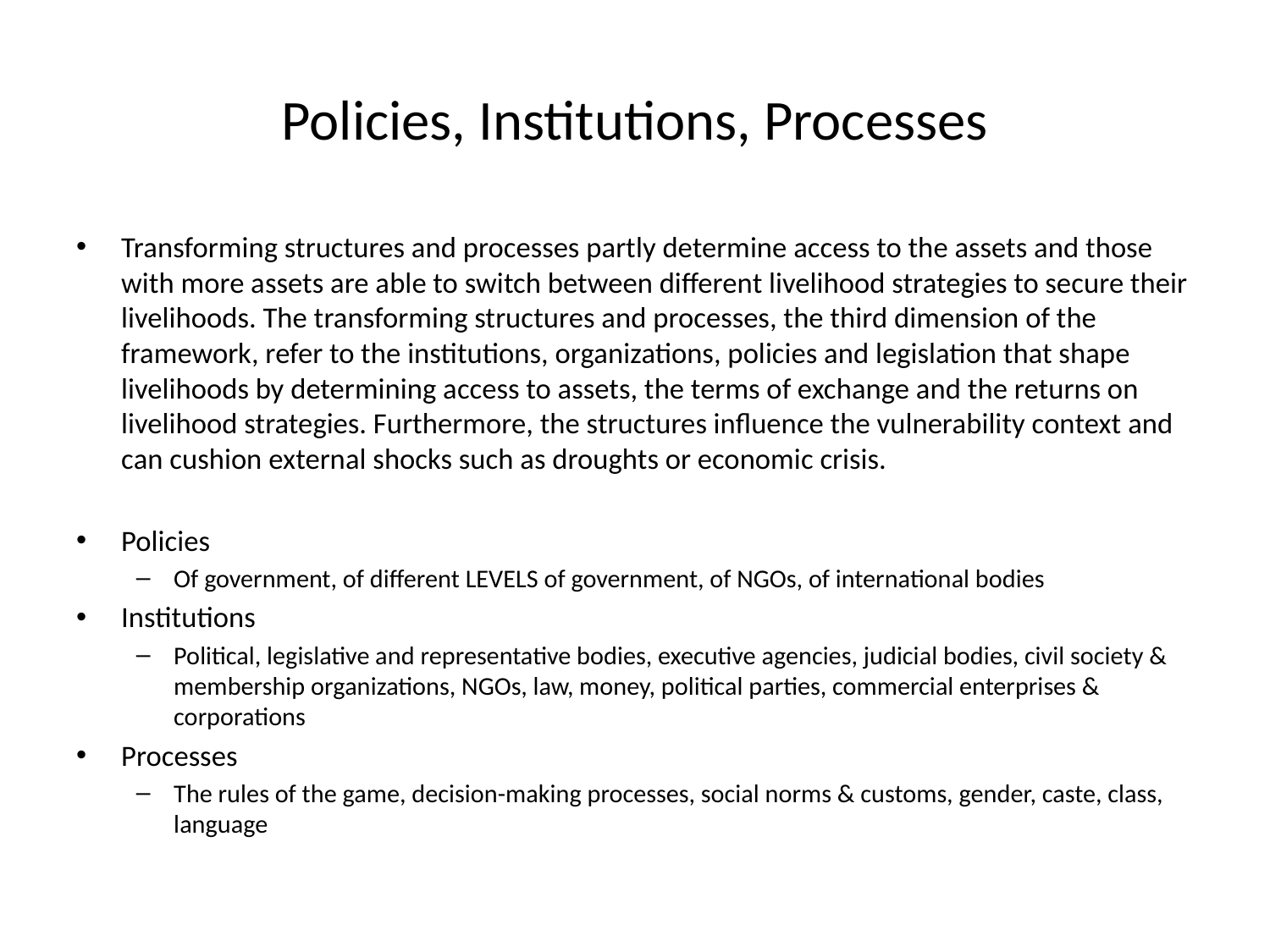

# Policies, Institutions, Processes
Transforming structures and processes partly determine access to the assets and those with more assets are able to switch between different livelihood strategies to secure their livelihoods. The transforming structures and processes, the third dimension of the framework, refer to the institutions, organizations, policies and legislation that shape livelihoods by determining access to assets, the terms of exchange and the returns on livelihood strategies. Furthermore, the structures influence the vulnerability context and can cushion external shocks such as droughts or economic crisis.

Policies
Of government, of different LEVELS of government, of NGOs, of international bodies
Institutions
Political, legislative and representative bodies, executive agencies, judicial bodies, civil society & membership organizations, NGOs, law, money, political parties, commercial enterprises & corporations
Processes
The rules of the game, decision-making processes, social norms & customs, gender, caste, class, language